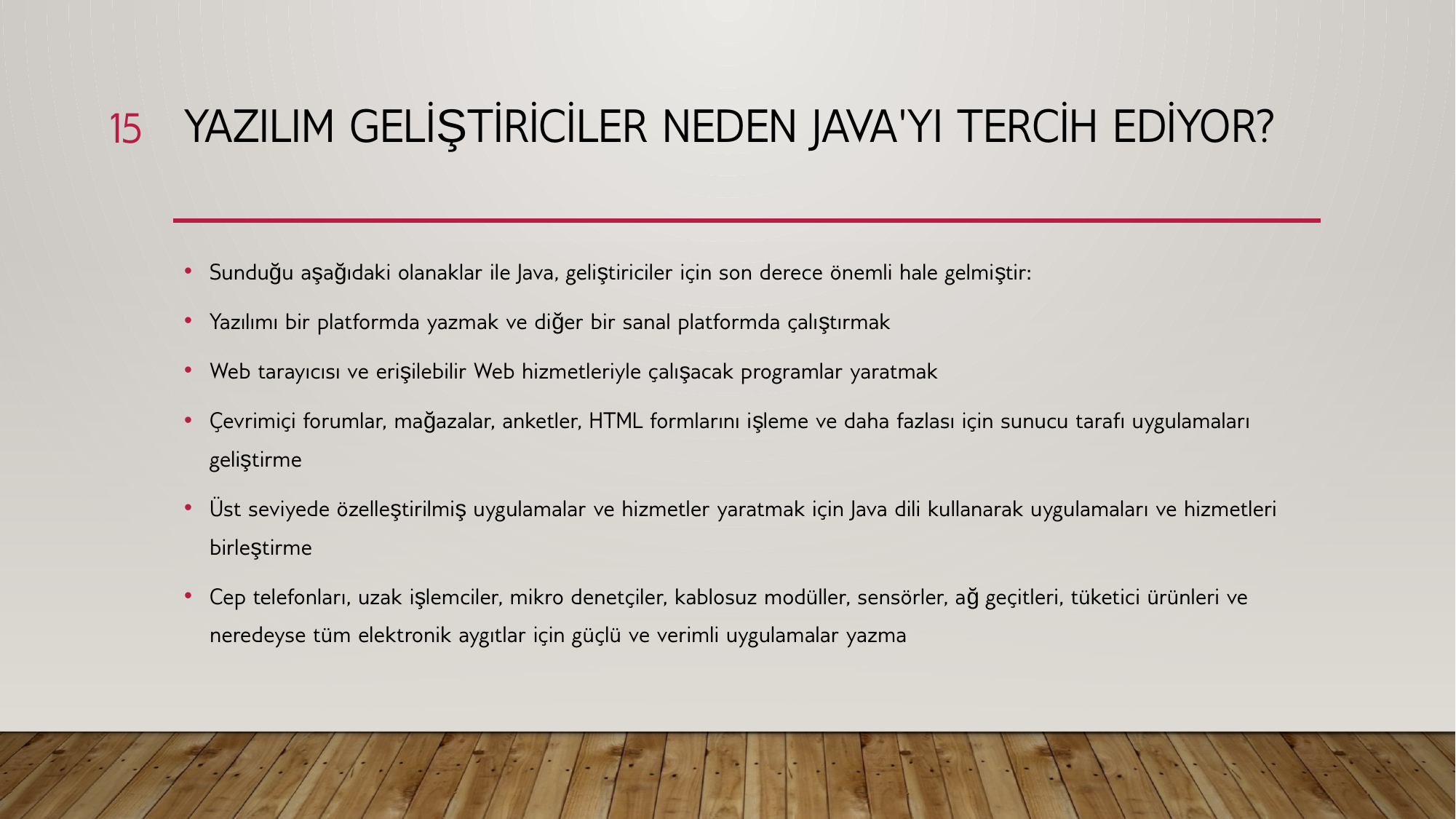

15
# Yazılım Geliştiriciler Neden Java'yı Tercih Ediyor?
Sunduğu aşağıdaki olanaklar ile Java, geliştiriciler için son derece önemli hale gelmiştir:
Yazılımı bir platformda yazmak ve diğer bir sanal platformda çalıştırmak
Web tarayıcısı ve erişilebilir Web hizmetleriyle çalışacak programlar yaratmak
Çevrimiçi forumlar, mağazalar, anketler, HTML formlarını işleme ve daha fazlası için sunucu tarafı uygulamaları geliştirme
Üst seviyede özelleştirilmiş uygulamalar ve hizmetler yaratmak için Java dili kullanarak uygulamaları ve hizmetleri birleştirme
Cep telefonları, uzak işlemciler, mikro denetçiler, kablosuz modüller, sensörler, ağ geçitleri, tüketici ürünleri ve neredeyse tüm elektronik aygıtlar için güçlü ve verimli uygulamalar yazma